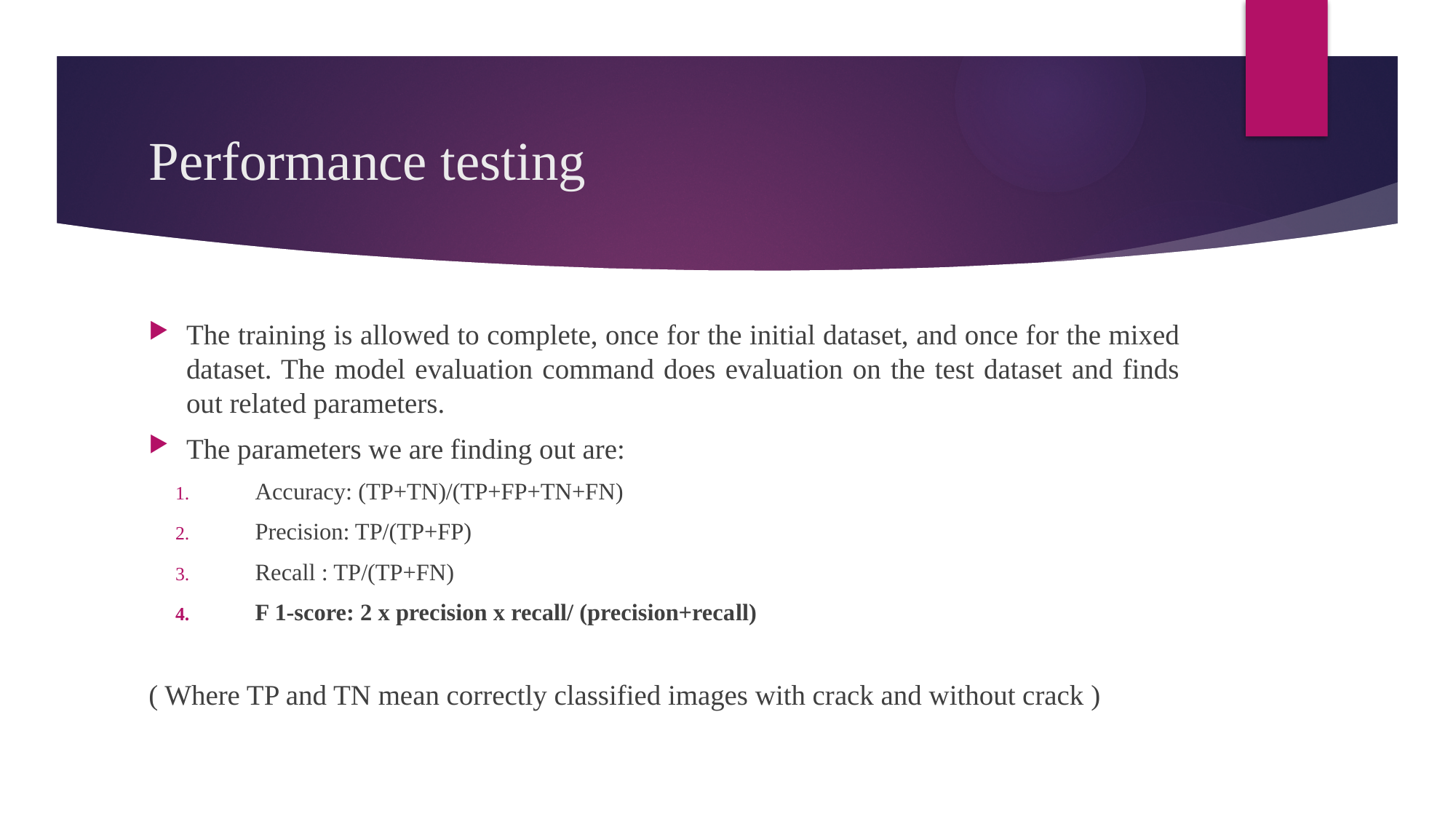

# Performance testing
The training is allowed to complete, once for the initial dataset, and once for the mixed dataset. The model evaluation command does evaluation on the test dataset and finds out related parameters.
The parameters we are finding out are:
Accuracy: (TP+TN)/(TP+FP+TN+FN)
Precision: TP/(TP+FP)
Recall : TP/(TP+FN)
F 1-score: 2 x precision x recall/ (precision+reca­­ll)

( Where TP and TN mean correctly classified images with crack and without crack )